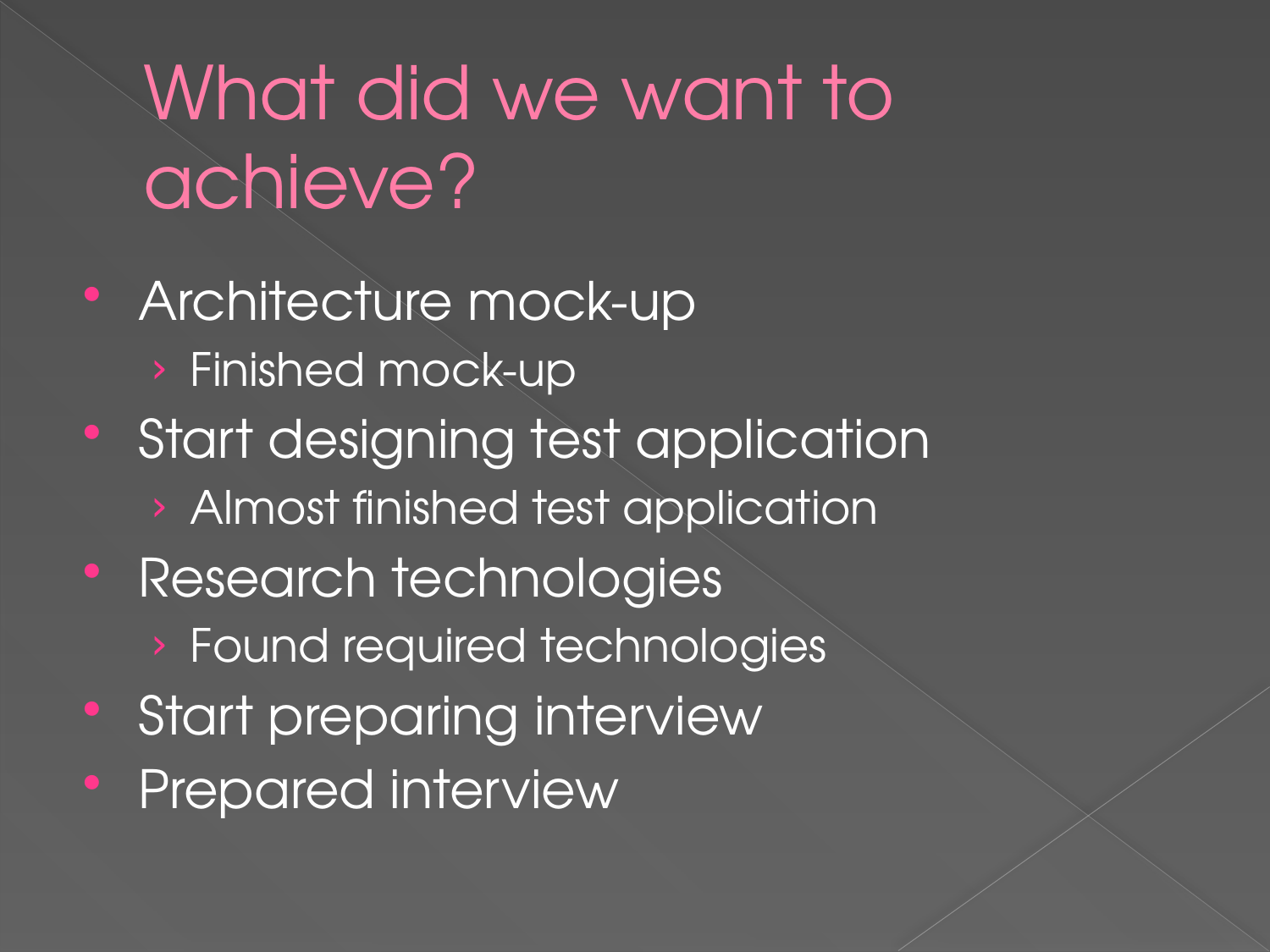

# What did we want to achieve?
Architecture mock-up
Finished mock-up
Start designing test application
Almost finished test application
Research technologies
Found required technologies
Start preparing interview
Prepared interview